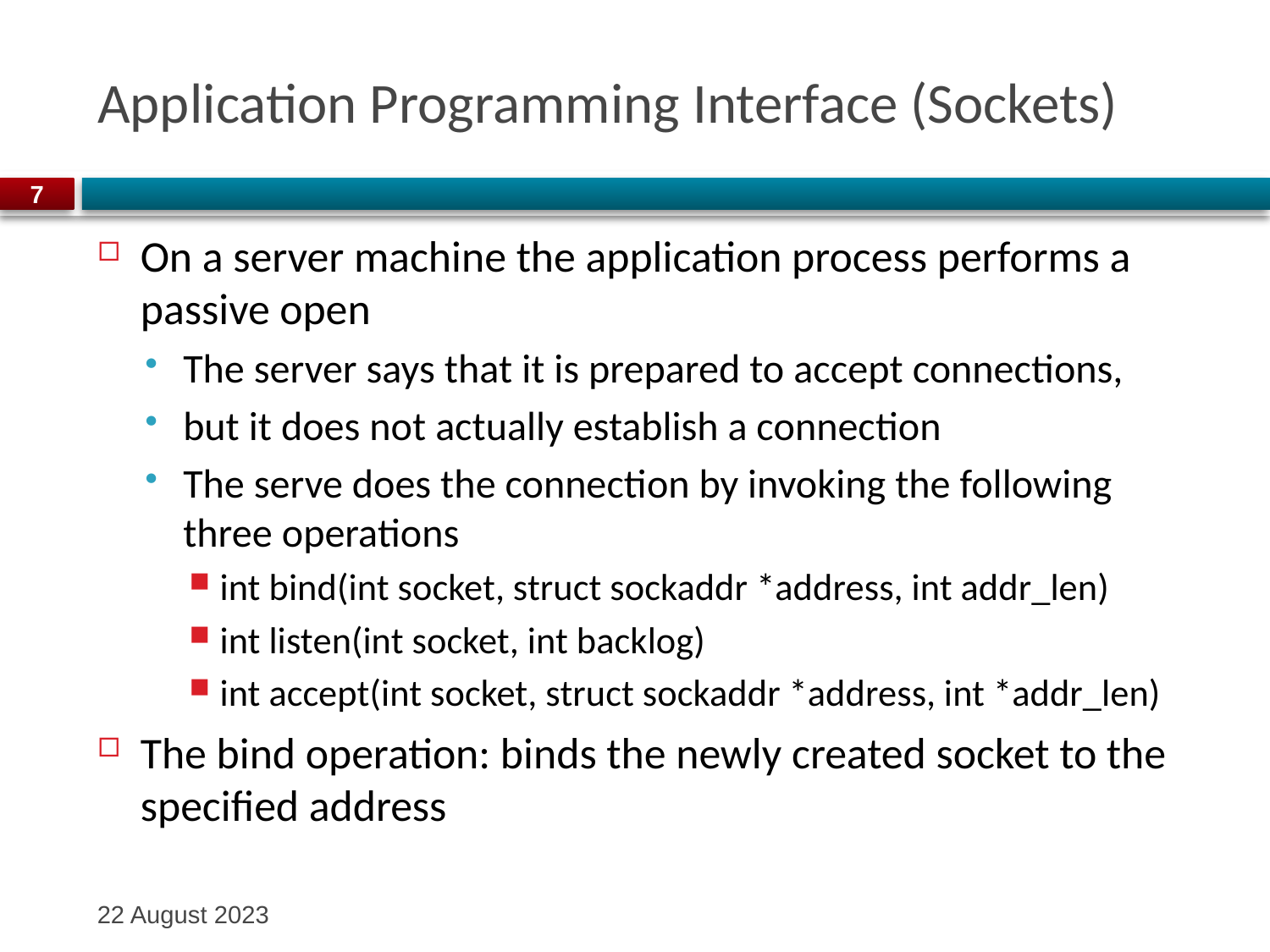

# Application Programming Interface (Sockets)
7
On a server machine the application process performs a passive open
The server says that it is prepared to accept connections,
but it does not actually establish a connection
The serve does the connection by invoking the following three operations
int bind(int socket, struct sockaddr *address, int addr_len)
int listen(int socket, int backlog)
int accept(int socket, struct sockaddr *address, int *addr_len)
The bind operation: binds the newly created socket to the specified address
22 August 2023